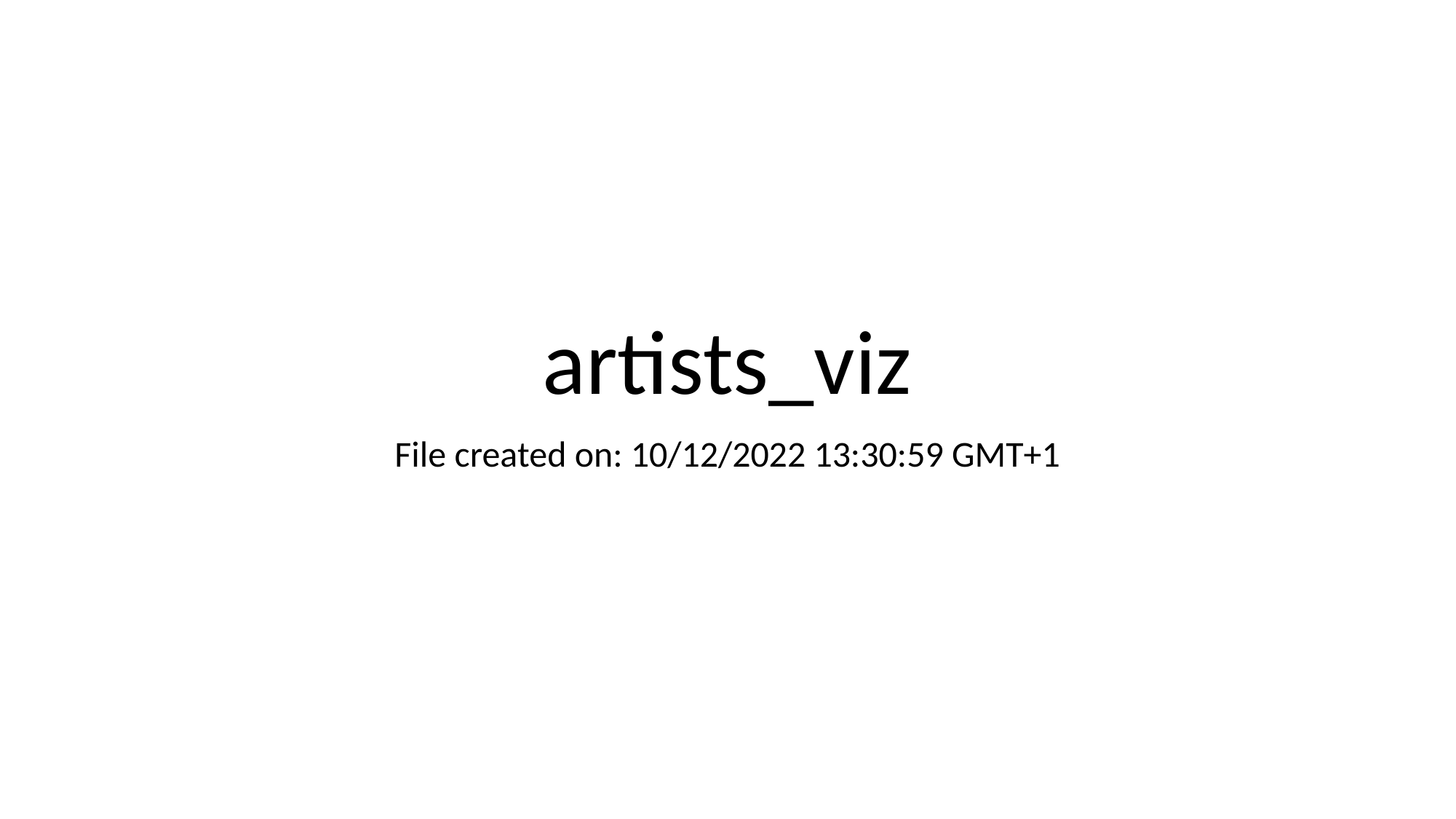

# artists_viz
File created on: 10/12/2022 13:30:59 GMT+1